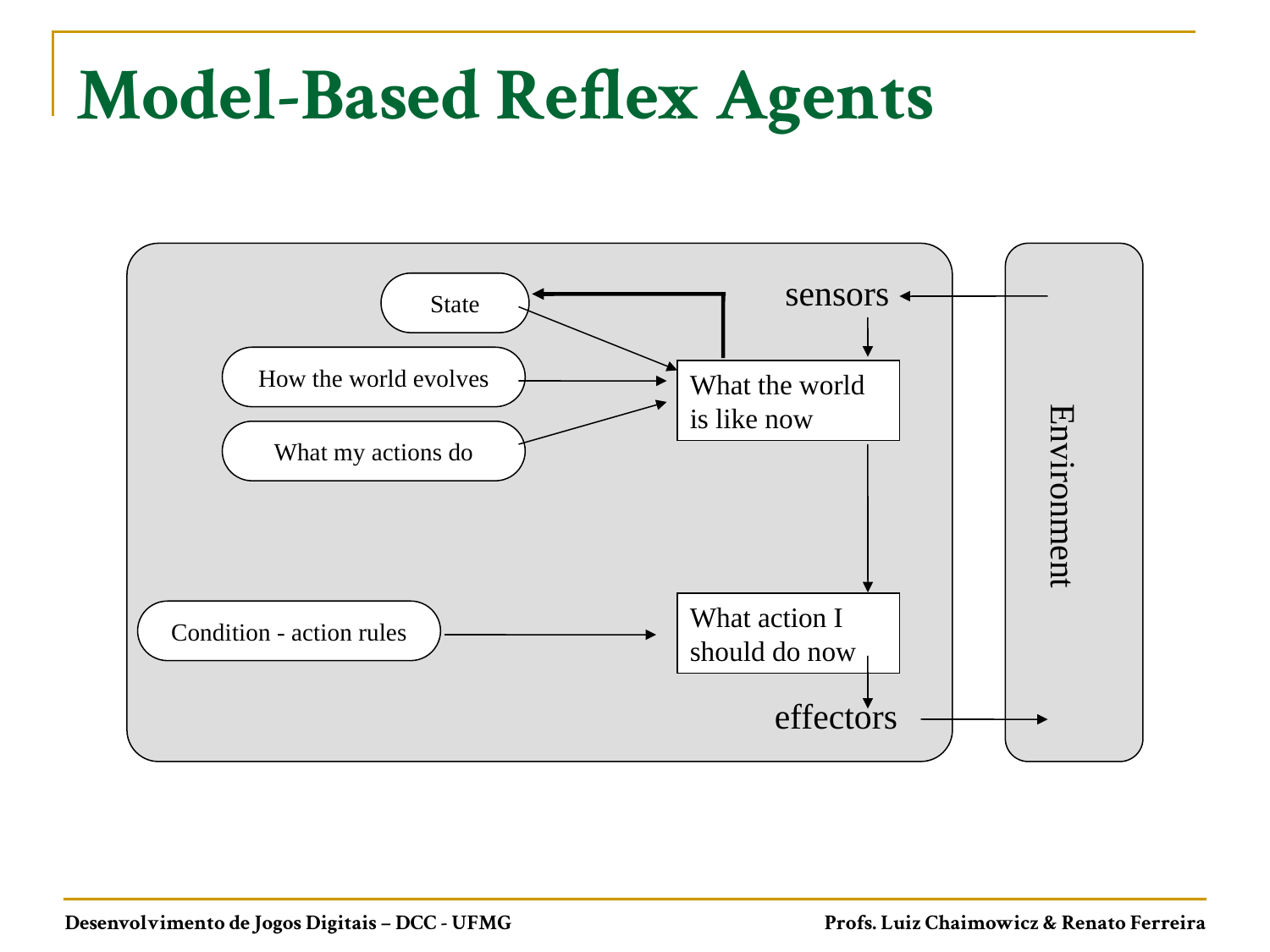

# Model-Based Reflex Agents

sensors
State

How the world evolves
What the world is like now

What my actions do

Environment
What action I should do now
Condition - action rules

effectors